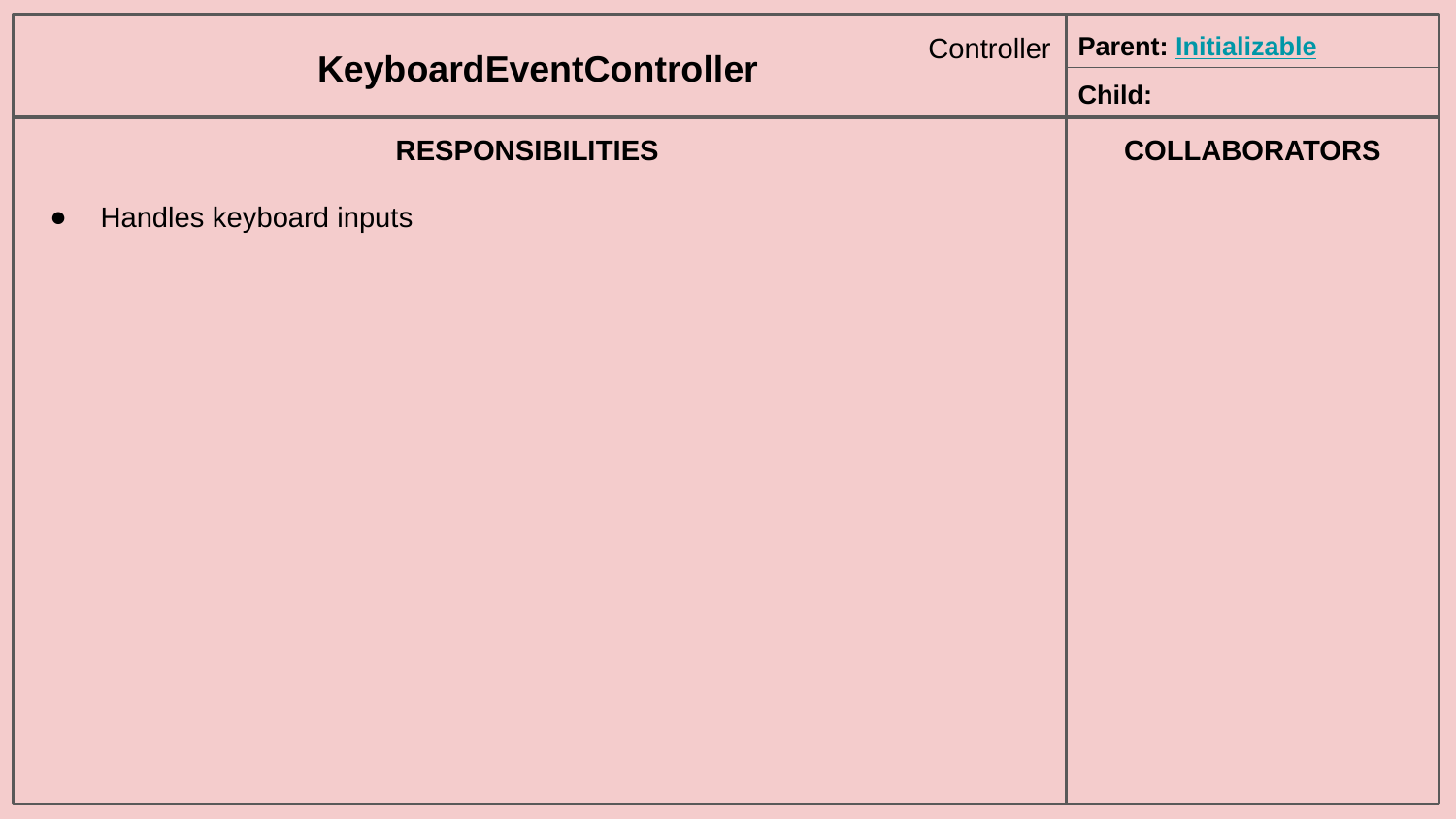

Controller
Parent: Initializable
KeyboardEventController
Child:
RESPONSIBILITIES

Handles keyboard inputs
COLLABORATORS